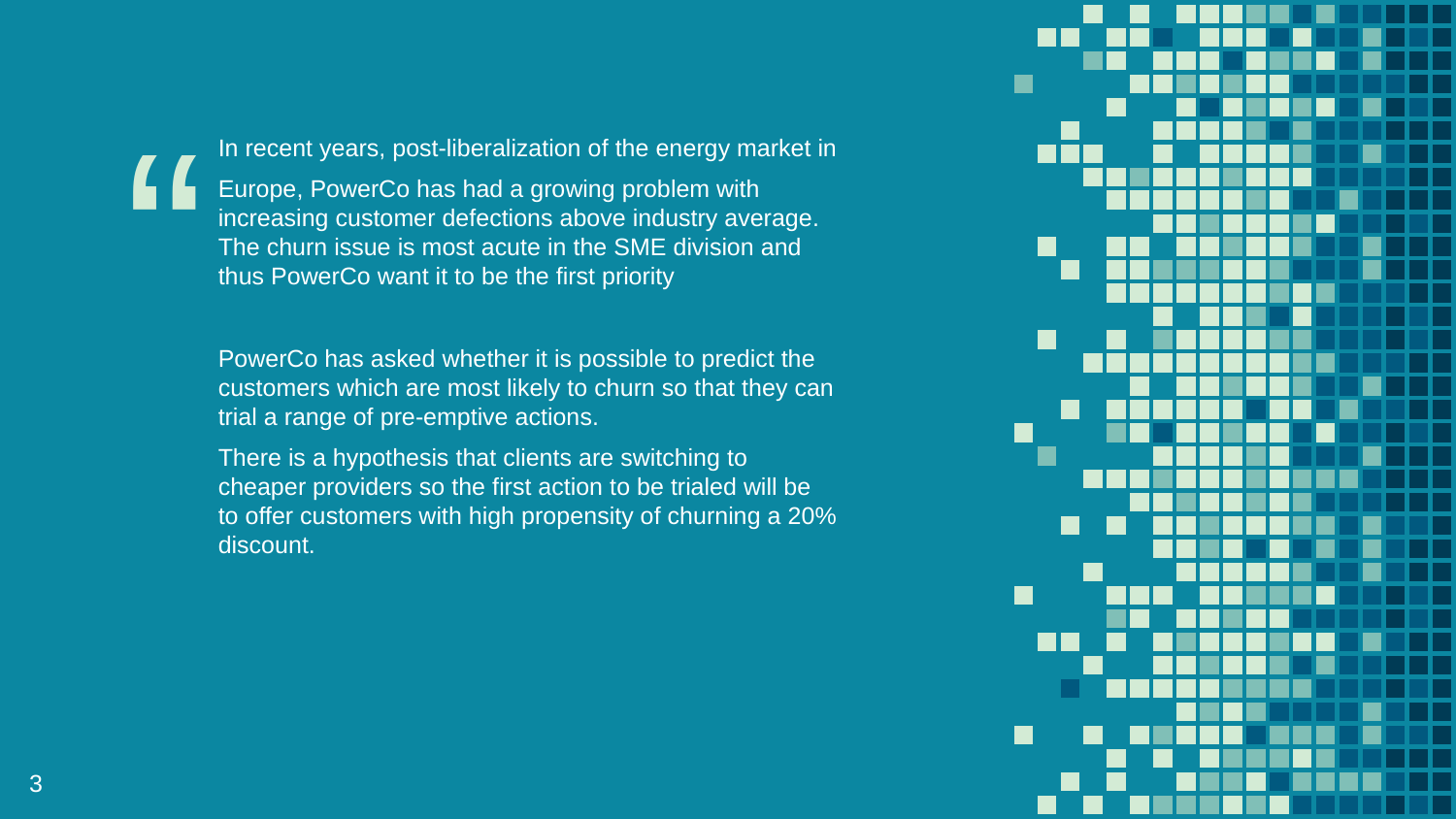

In recent years, post-liberalization of the energy market in
Europe, PowerCo has had a growing problem with increasing customer defections above industry average. The churn issue is most acute in the SME division and thus PowerCo want it to be the first priority

PowerCo has asked whether it is possible to predict the customers which are most likely to churn so that they can trial a range of pre-emptive actions.
There is a hypothesis that clients are switching to cheaper providers so the first action to be trialed will be to offer customers with high propensity of churning a 20% discount.

3